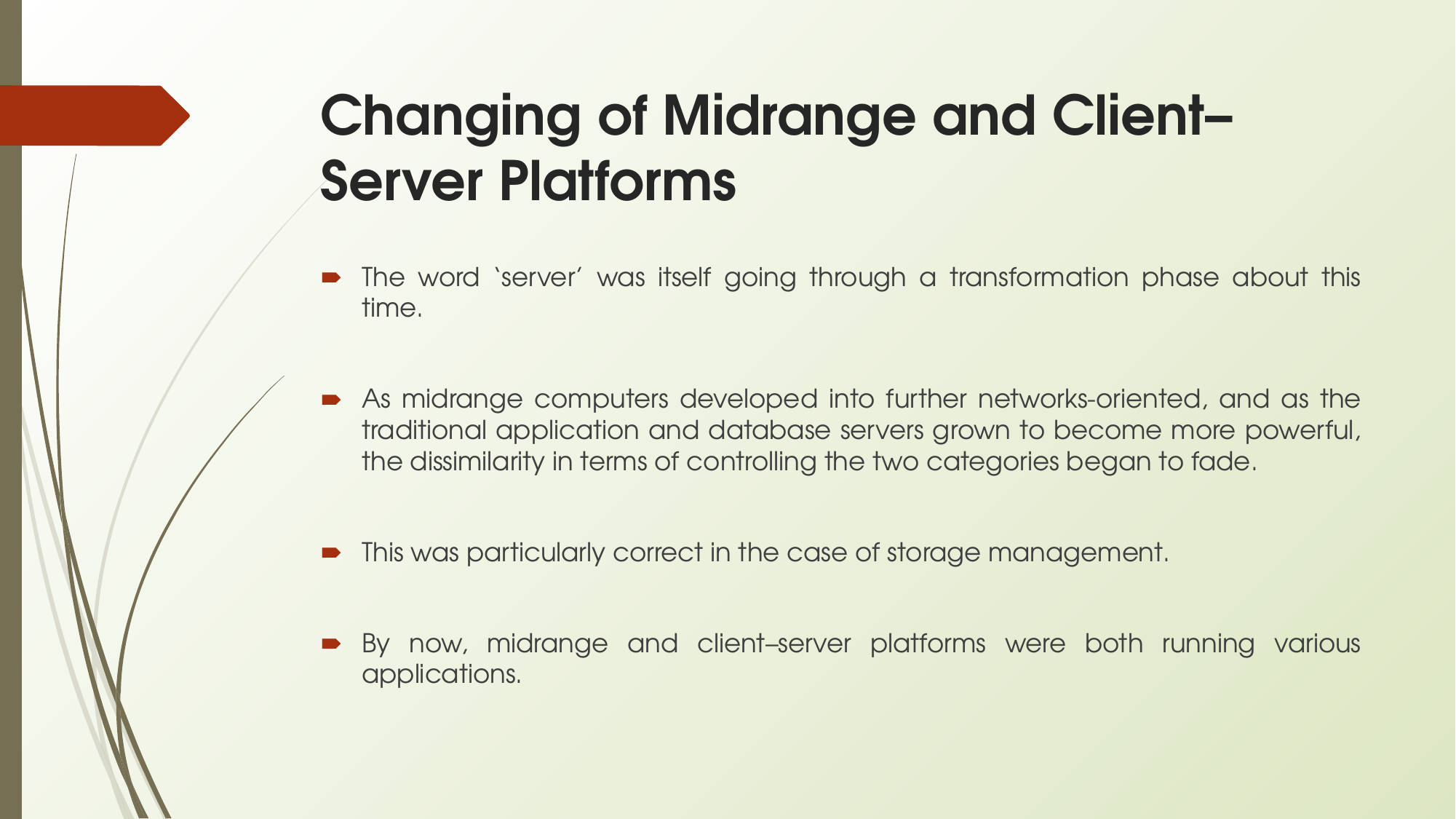

# Changing of Midrange and Client–Server Platforms
The word ‘server’ was itself going through a transformation phase about this time.

As midrange computers developed into further networks-oriented, and as the traditional application and database servers grown to become more powerful, the dissimilarity in terms of controlling the two categories began to fade.

This was particularly correct in the case of storage management.

By now, midrange and client–server platforms were both running various applications.